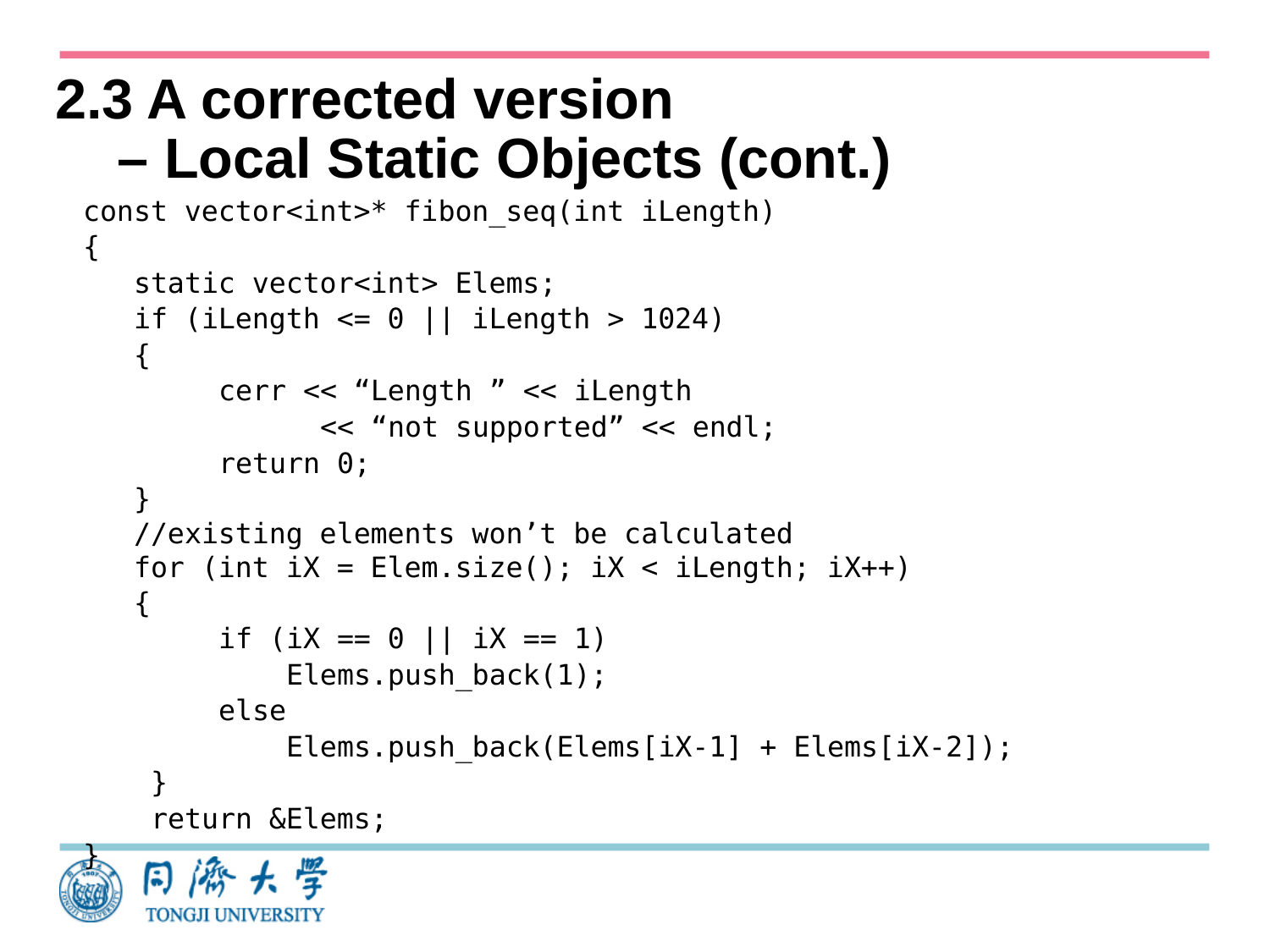

# 2.3 A corrected version – Local Static Objects (cont.)
const vector<int>* fibon_seq(int iLength)
{
   static vector<int> Elems;
   if (iLength <= 0 || iLength > 1024)
   {
        cerr << “Length ” << iLength
              << “not supported” << endl;
        return 0;
   }
   //existing elements won’t be calculated
   for (int iX = Elem.size(); iX < iLength; iX++)
   {
        if (iX == 0 || iX == 1)
            Elems.push_back(1);
        else
            Elems.push_back(Elems[iX-1] + Elems[iX-2]);
    }
    return &Elems;
}